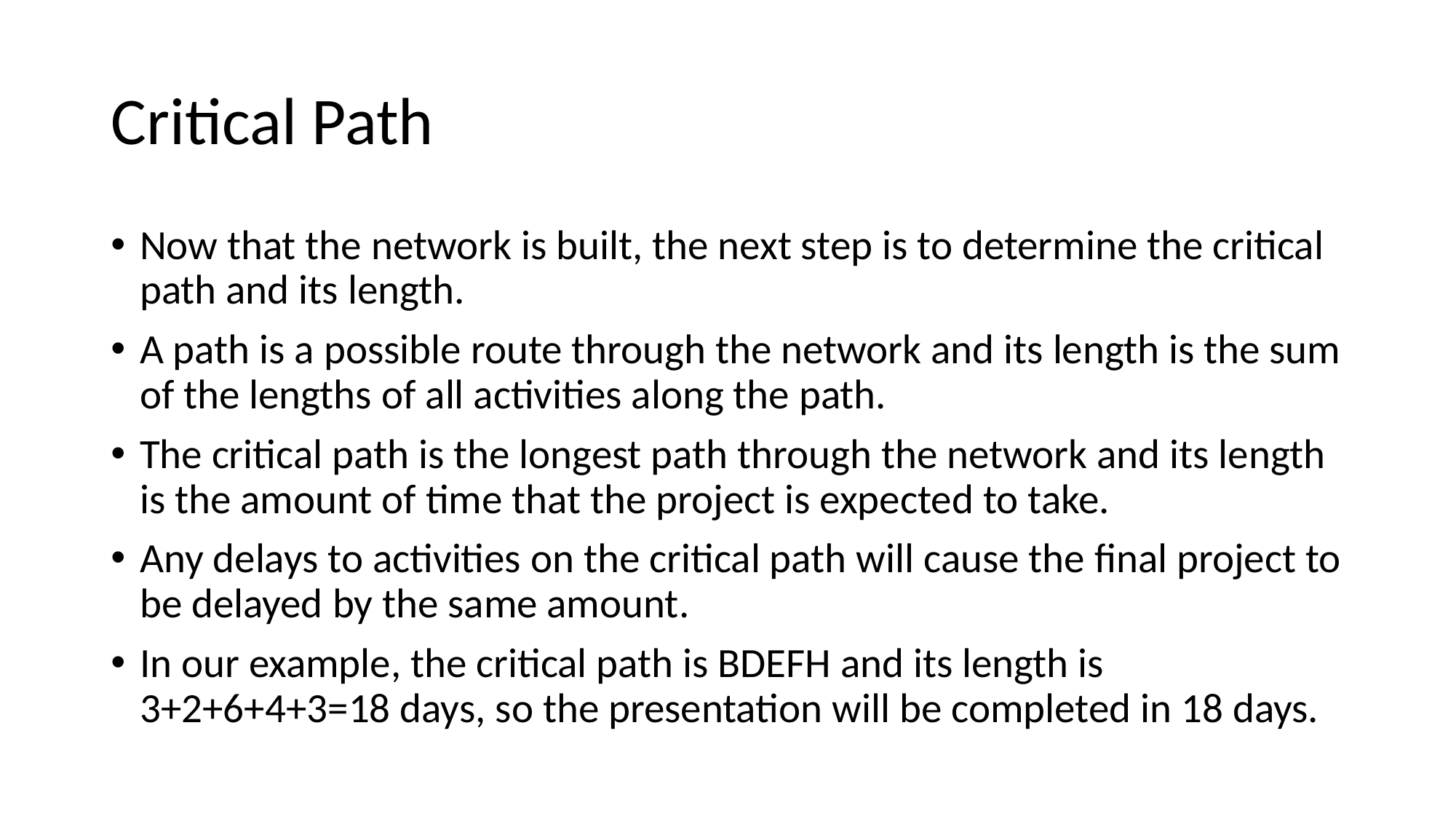

# Critical Path
Now that the network is built, the next step is to determine the critical path and its length.
A path is a possible route through the network and its length is the sum of the lengths of all activities along the path.
The critical path is the longest path through the network and its length is the amount of time that the project is expected to take.
Any delays to activities on the critical path will cause the final project to be delayed by the same amount.
In our example, the critical path is BDEFH and its length is 3+2+6+4+3=18 days, so the presentation will be completed in 18 days.